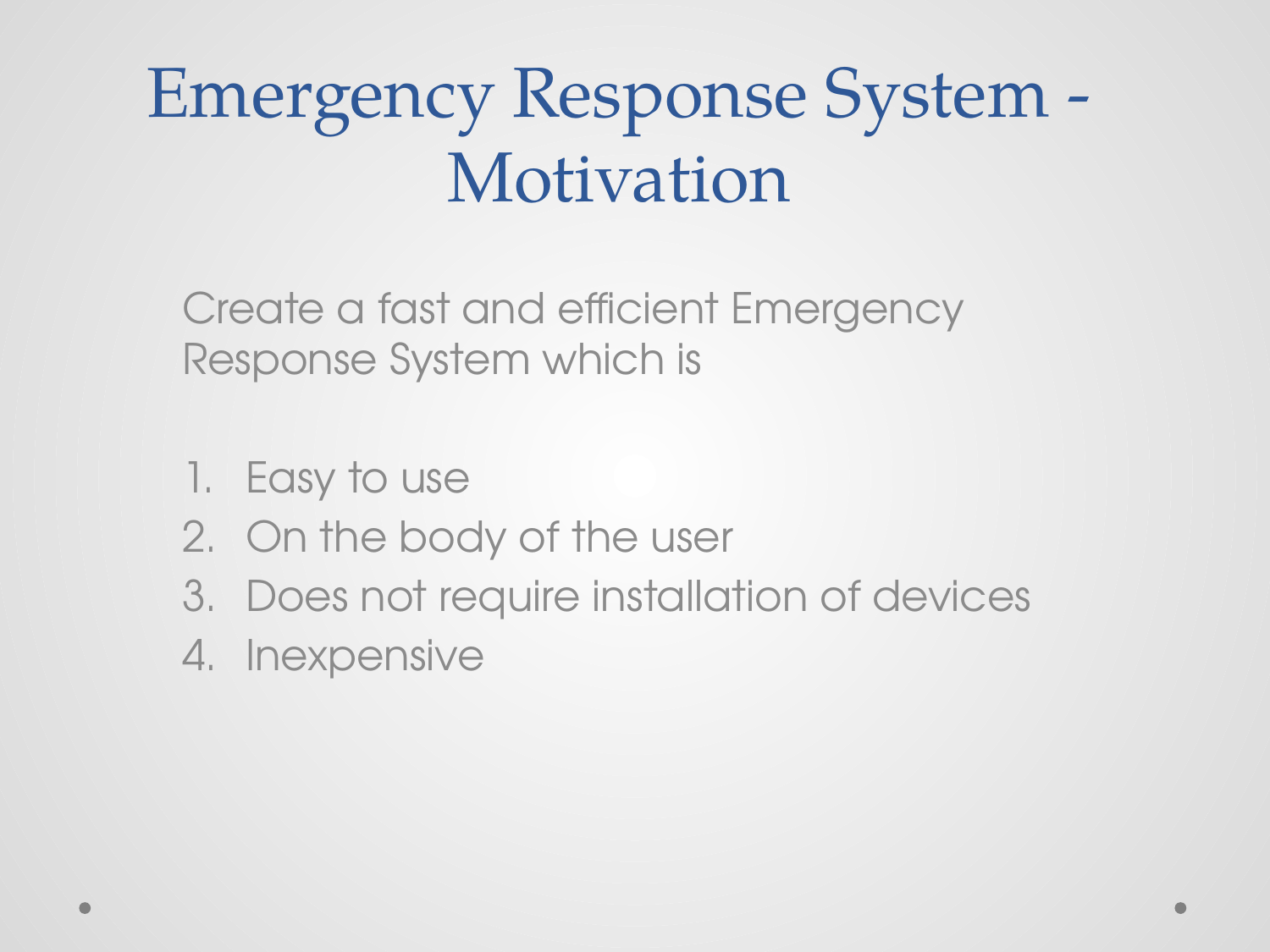

# Emergency Response System - Motivation
Create a fast and efficient Emergency Response System which is

Easy to use
On the body of the user
Does not require installation of devices
Inexpensive